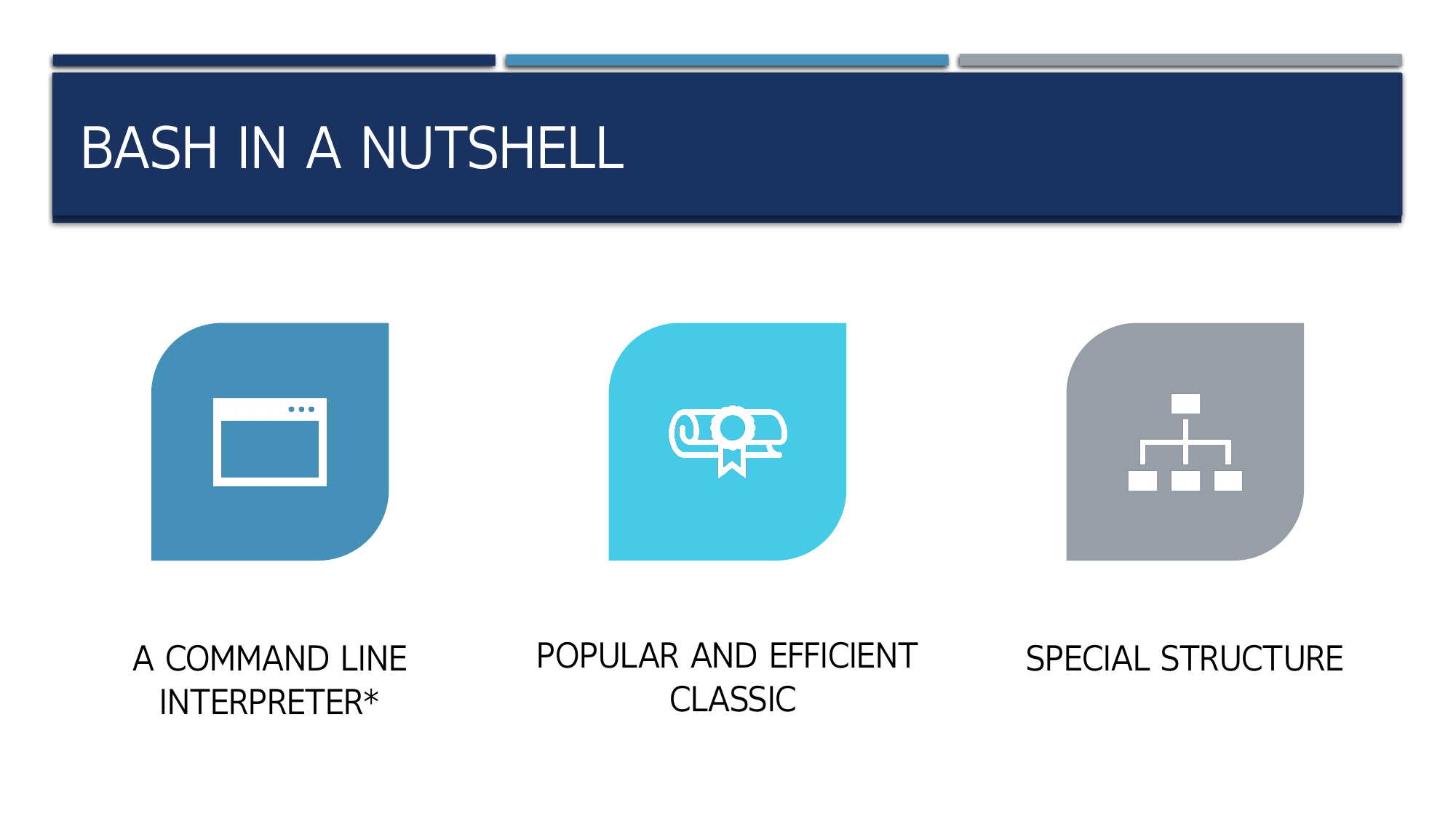

# Bash in a nutshell
A command line interpreter*
Popular and efficient  classic
Special structure